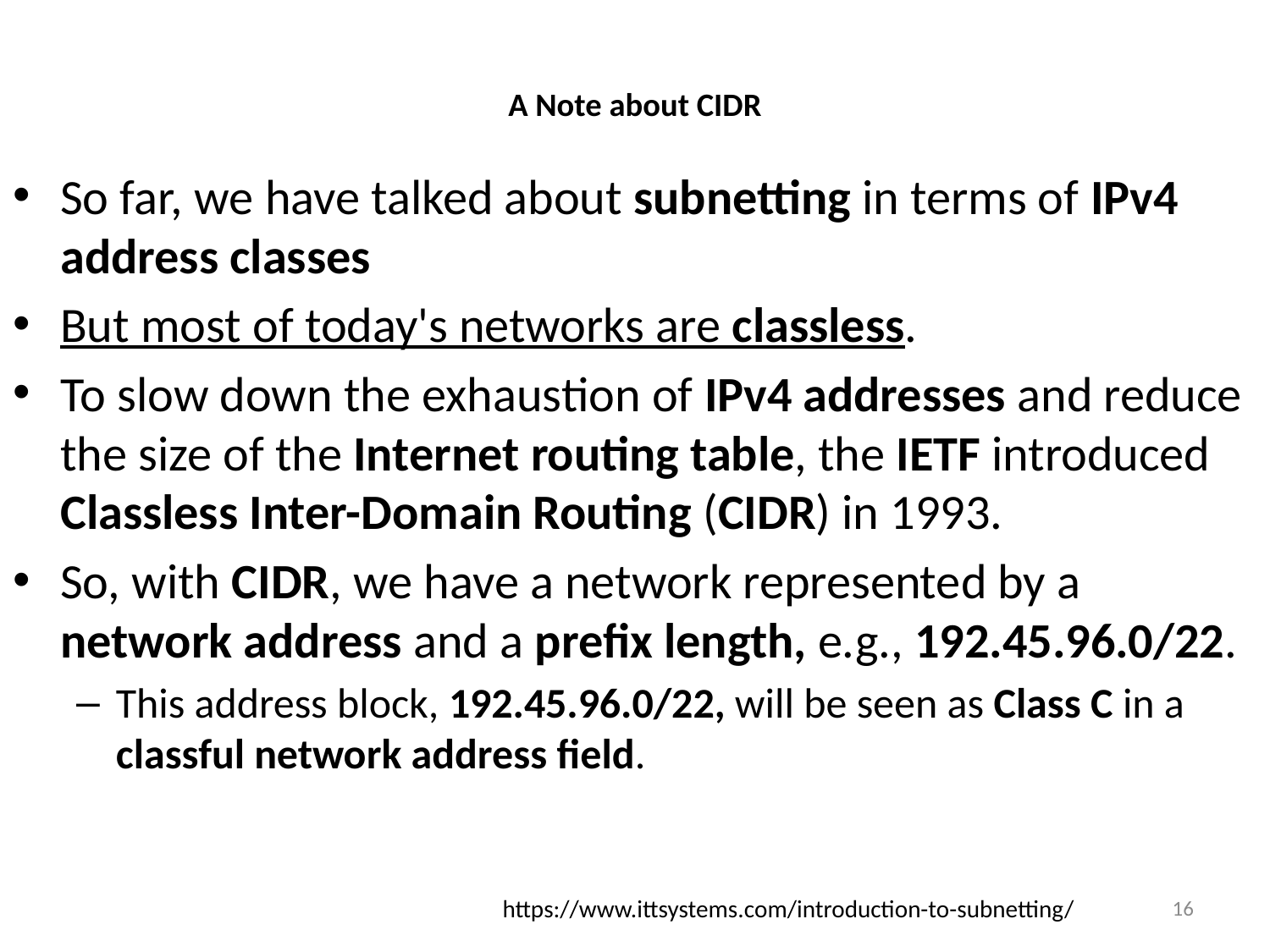

# A Note about CIDR
So far, we have talked about subnetting in terms of IPv4 address classes
But most of today's networks are classless.
To slow down the exhaustion of IPv4 addresses and reduce the size of the Internet routing table, the IETF introduced Classless Inter-Domain Routing (CIDR) in 1993.
So, with CIDR, we have a network represented by a network address and a prefix length, e.g., 192.45.96.0/22.
This address block, 192.45.96.0/22, will be seen as Class C in a classful network address field.
https://www.ittsystems.com/introduction-to-subnetting/
16